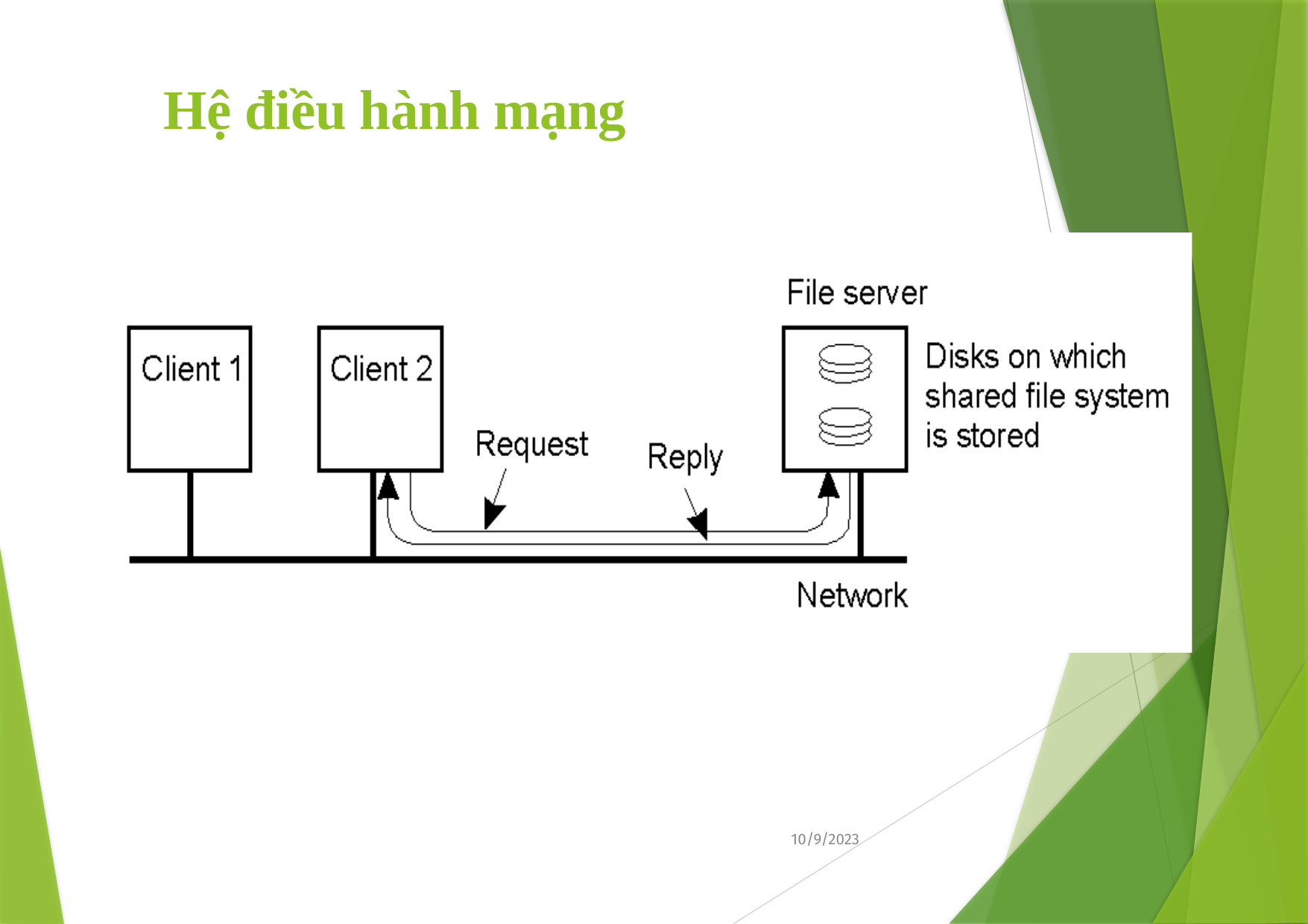

# Hệ điều hành mạng

1-20
10/9/2023